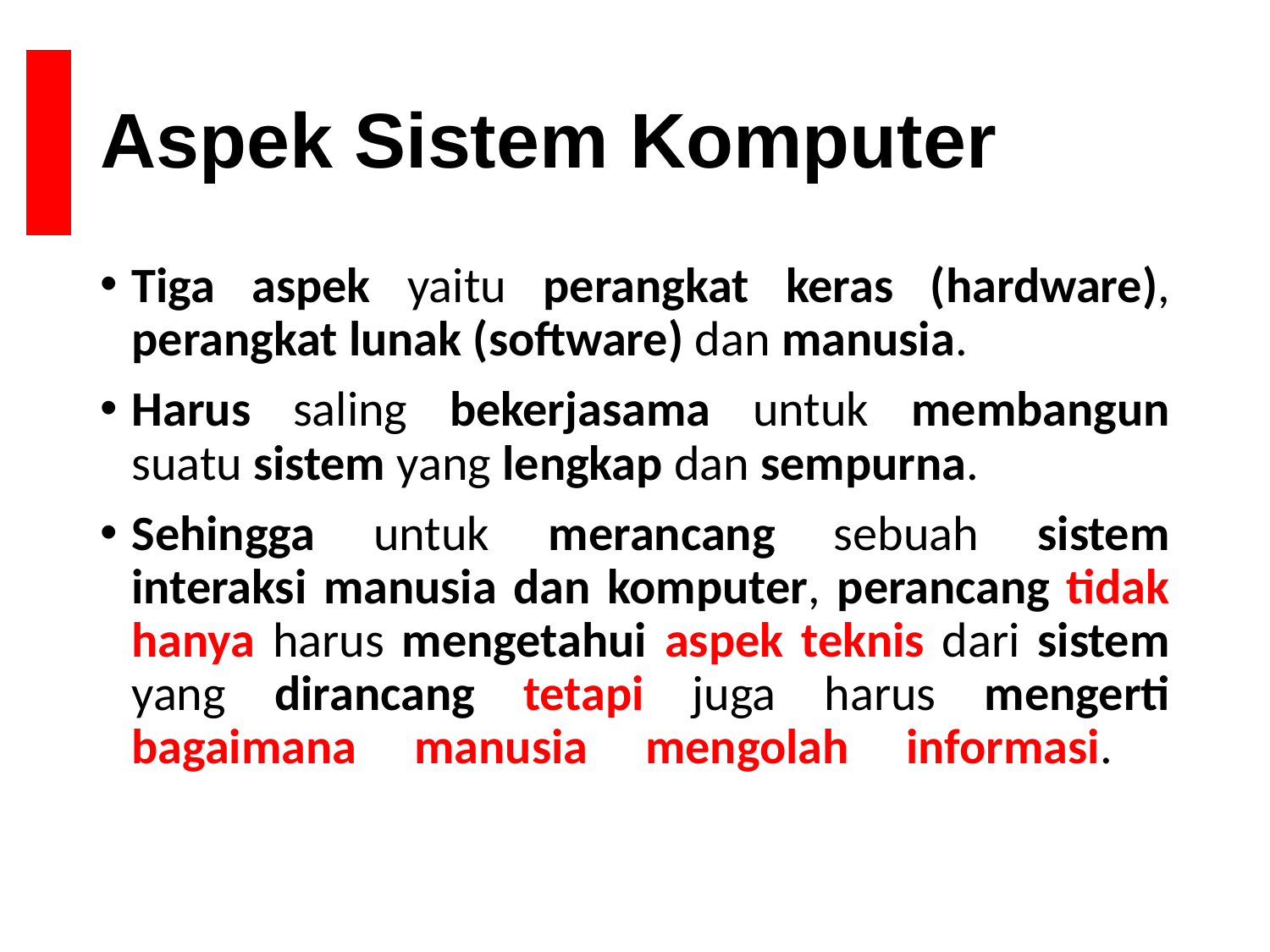

# Aspek Sistem Komputer
Tiga aspek yaitu perangkat keras (hardware), perangkat lunak (software) dan manusia.
Harus saling bekerjasama untuk membangun
suatu sistem yang lengkap dan sempurna.
Sehingga untuk merancang sebuah sistem
interaksi manusia dan komputer, perancang tidak hanya harus mengetahui aspek teknis dari sistem yang dirancang tetapi juga harus mengerti bagaimana manusia mengolah informasi.